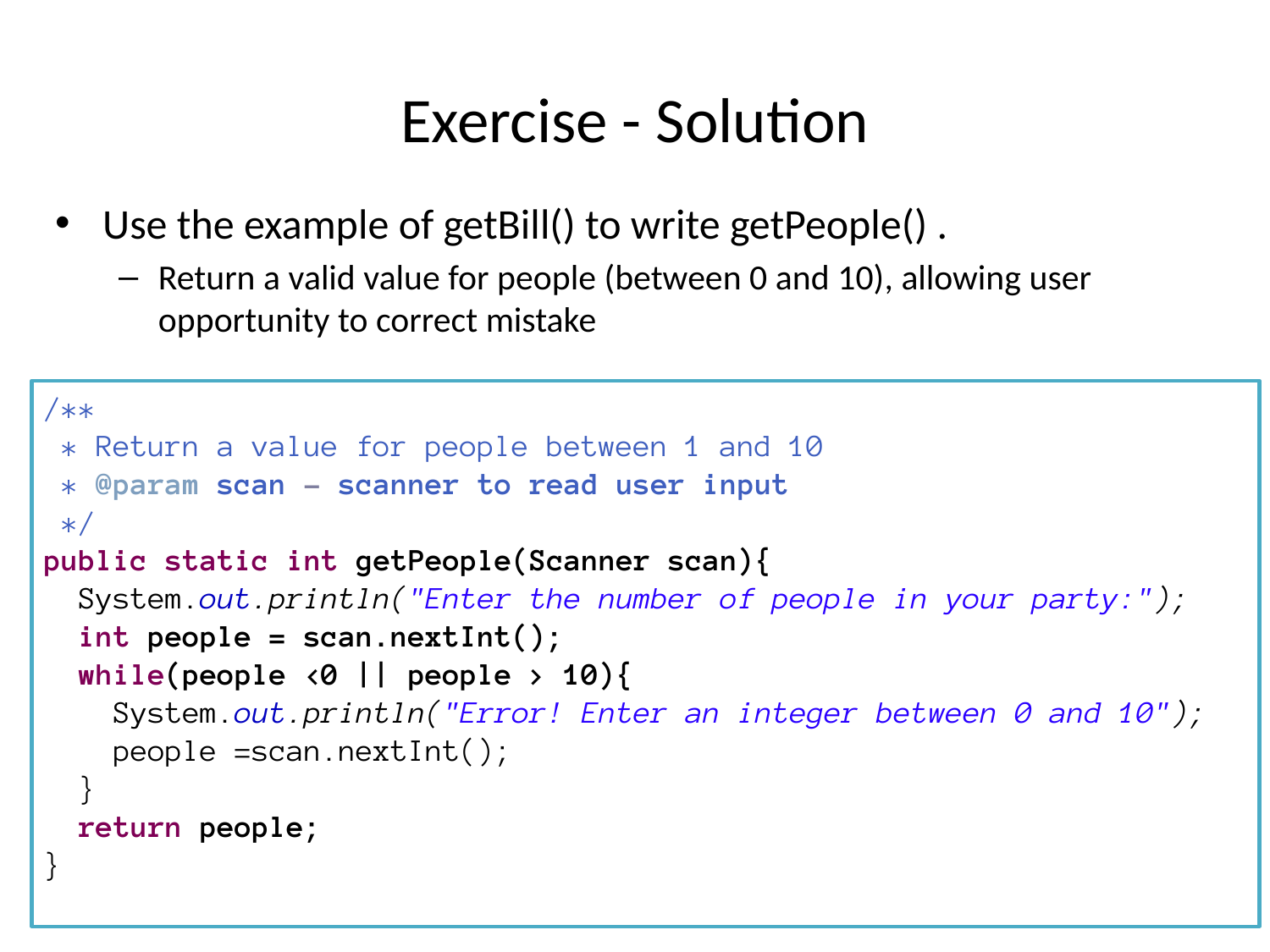

# Exercise - Solution
Use the example of getBill() to write getPeople() .
Return a valid value for people (between 0 and 10), allowing user opportunity to correct mistake
/**
 * Return a value for people between 1 and 10
 * @param scan - scanner to read user input
 */
public static int getPeople(Scanner scan){
  System.out.println("Enter the number of people in your party:");
  int people = scan.nextInt();
  while(people <0 || people > 10){
    System.out.println("Error! Enter an integer between 0 and 10");
    people =scan.nextInt();
  }
  return people;
}